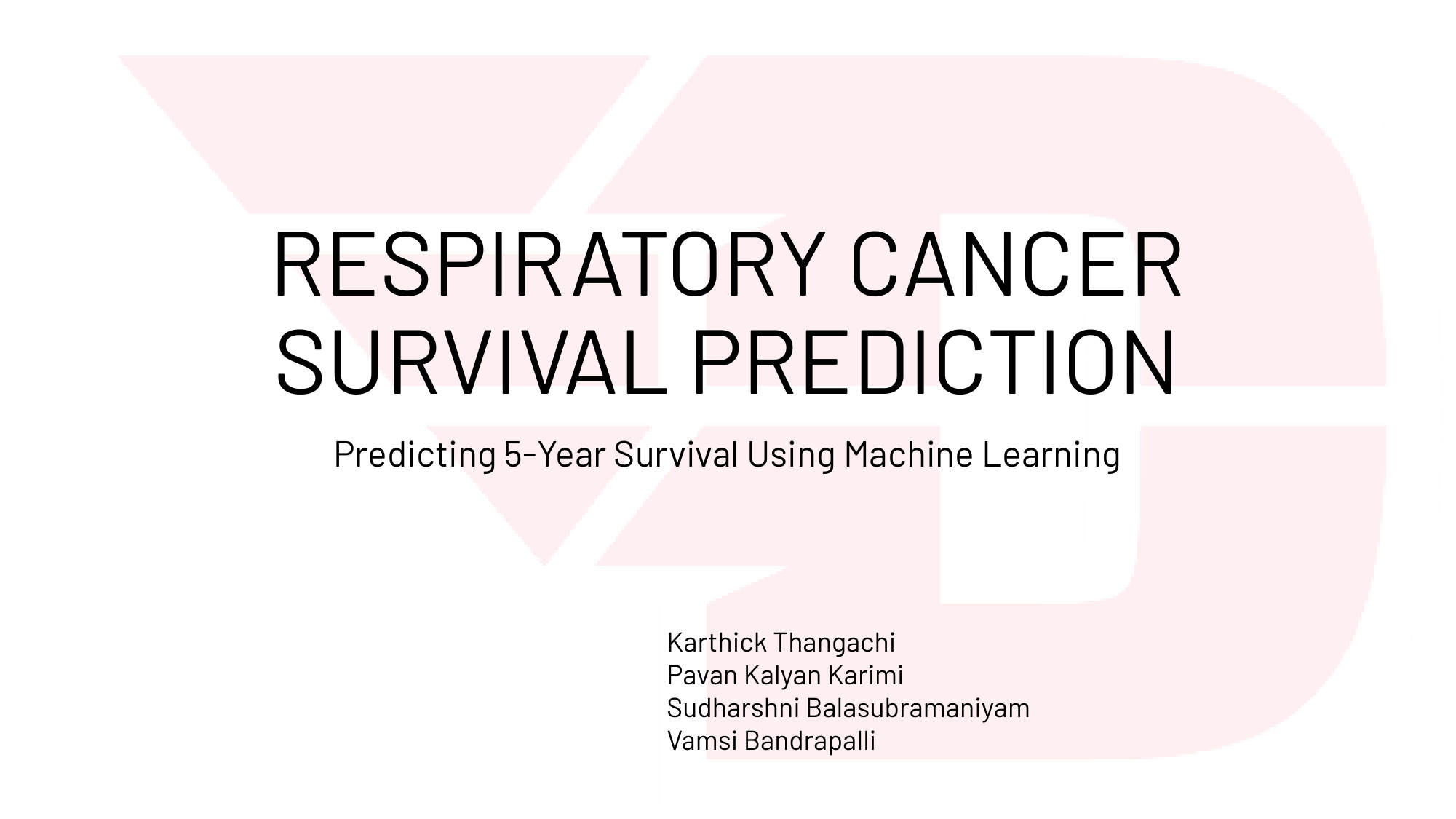

# RESPIRATORY CANCER SURVIVAL PREDICTION
Predicting 5-Year Survival Using Machine Learning

Karthick Thangachi
Pavan Kalyan Karimi
Sudharshni Balasubramaniyam
Vamsi Bandrapalli